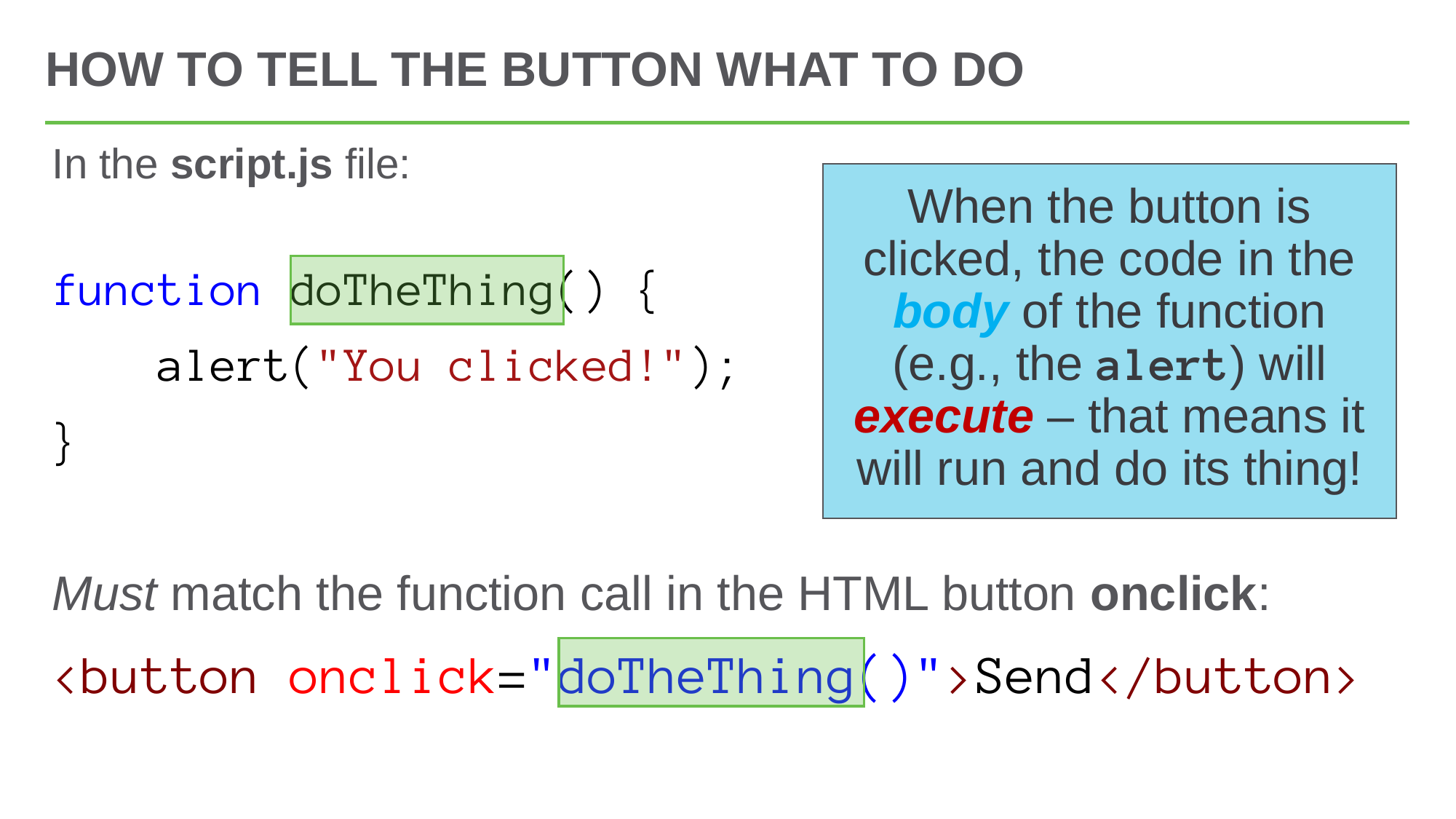

# How to tell the button what to do
In the script.js file:
function doTheThing() {
    alert("You clicked!");
}

Must match the function call in the HTML button onclick:
<button onclick="doTheThing()">Send</button>

When the button is clicked, the code in the body of the function (e.g., the alert) will execute – that means it will run and do its thing!